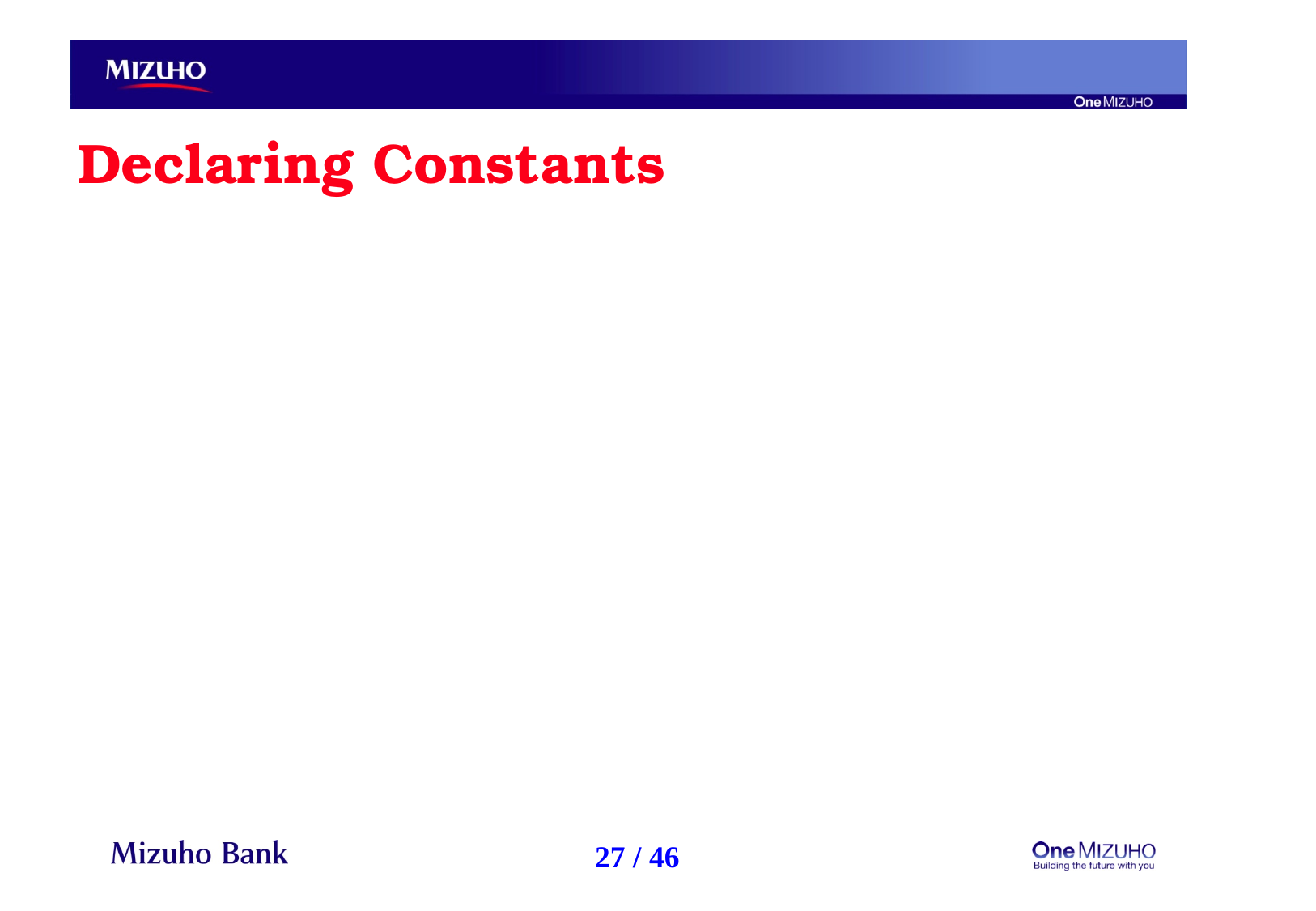

# Declaring Constants
[Public|Private] Const constantName [As type] = expression
Public Const PI = 3.1, NumPLANETS = 9
Const PI2 = PI * 2
Const RELEASE = #1/1/99/#